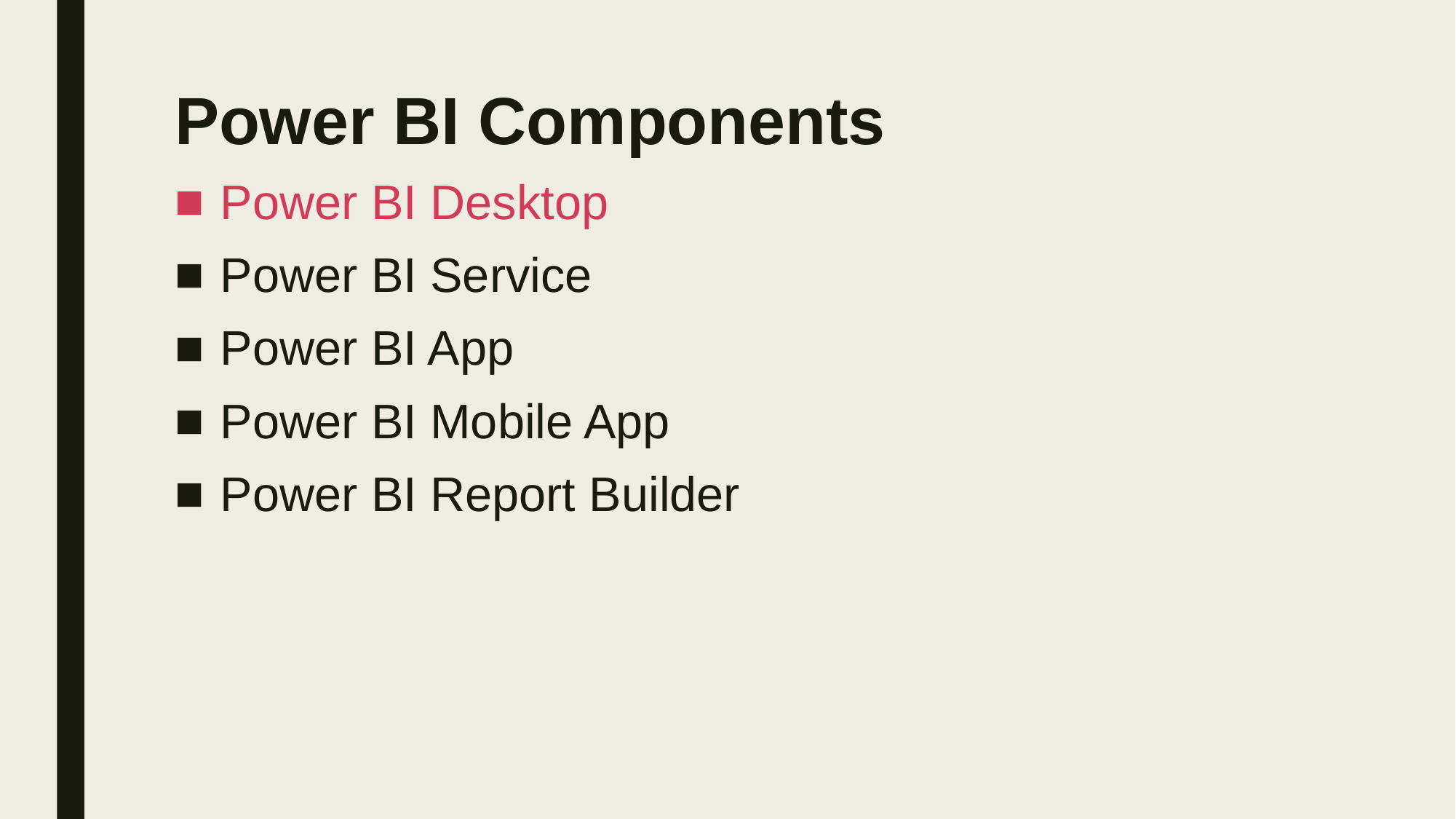

# Power BI Components
Power BI Desktop
Power BI Service
Power BI App
Power BI Mobile App
Power BI Report Builder